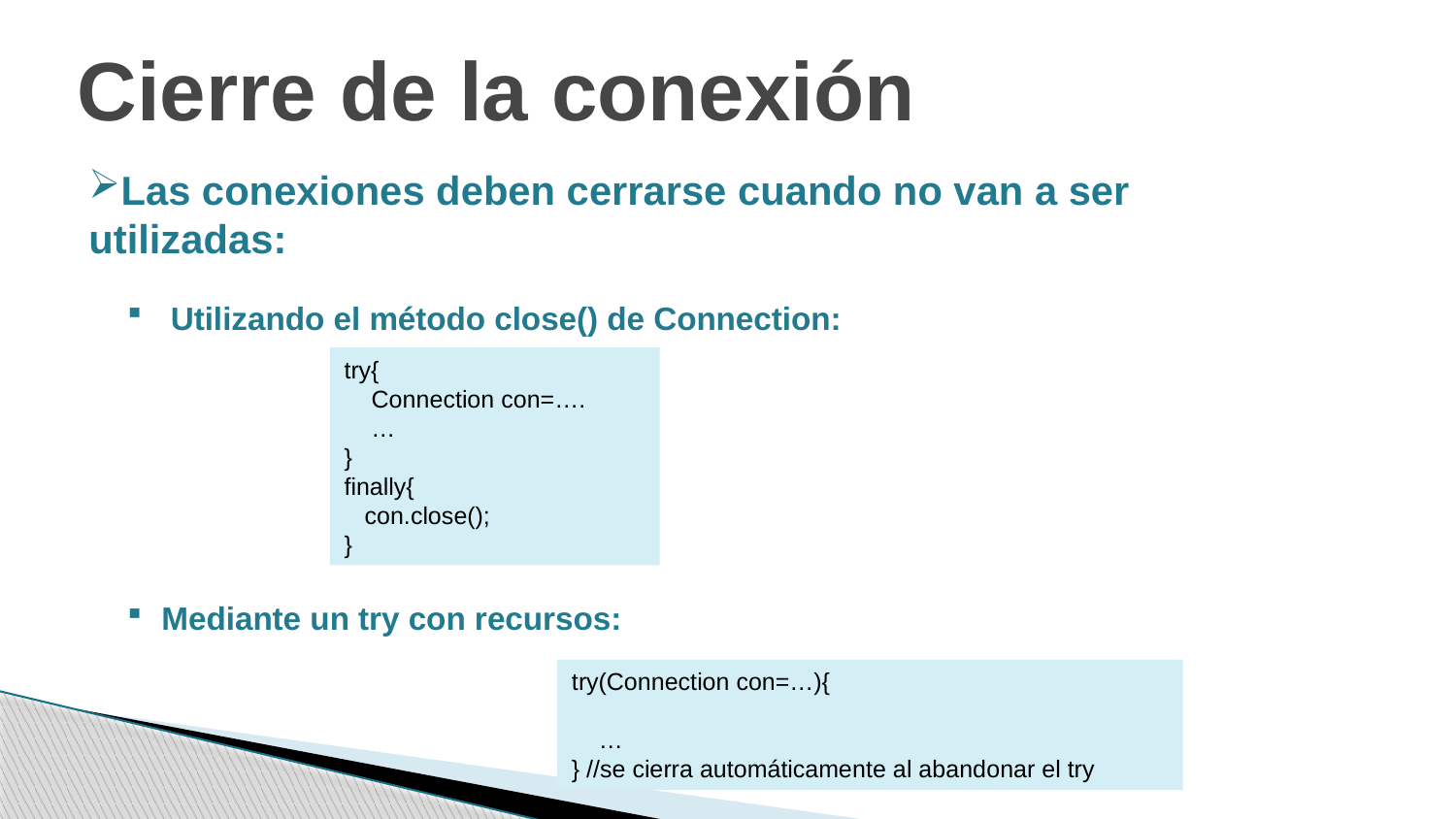

Cierre de la conexión
Las conexiones deben cerrarse cuando no van a ser utilizadas:
 Utilizando el método close() de Connection:

Mediante un try con recursos:

try{
    Connection con=….
    …
}
finally{
   con.close();
}
try(Connection con=…){

    …
} //se cierra automáticamente al abandonar el try